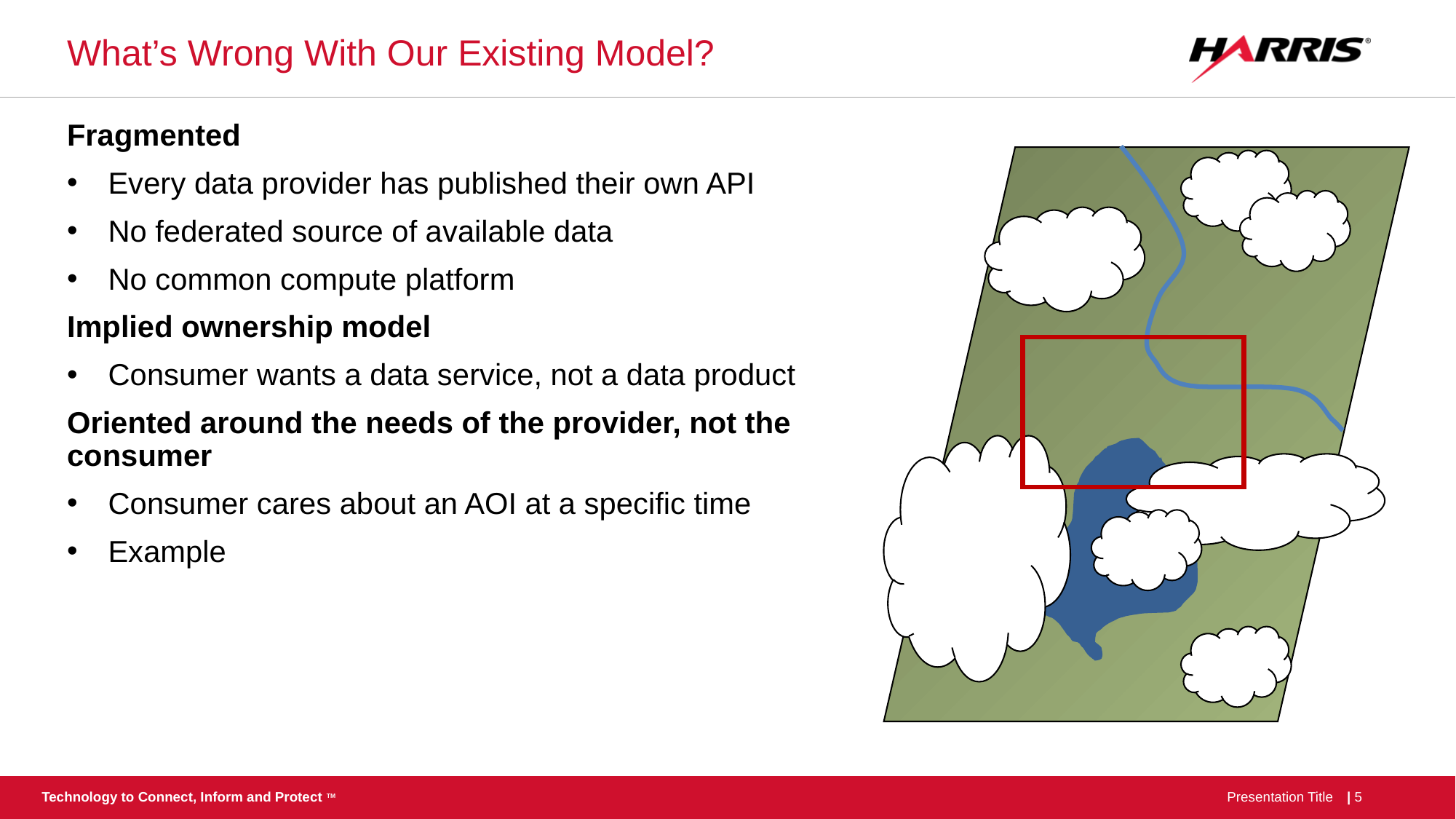

# What’s Wrong With Our Existing Model?
Fragmented
Every data provider has published their own API
No federated source of available data
No common compute platform
Implied ownership model
Consumer wants a data service, not a data product
Oriented around the needs of the provider, not the consumer
Consumer cares about an AOI at a specific time
Example